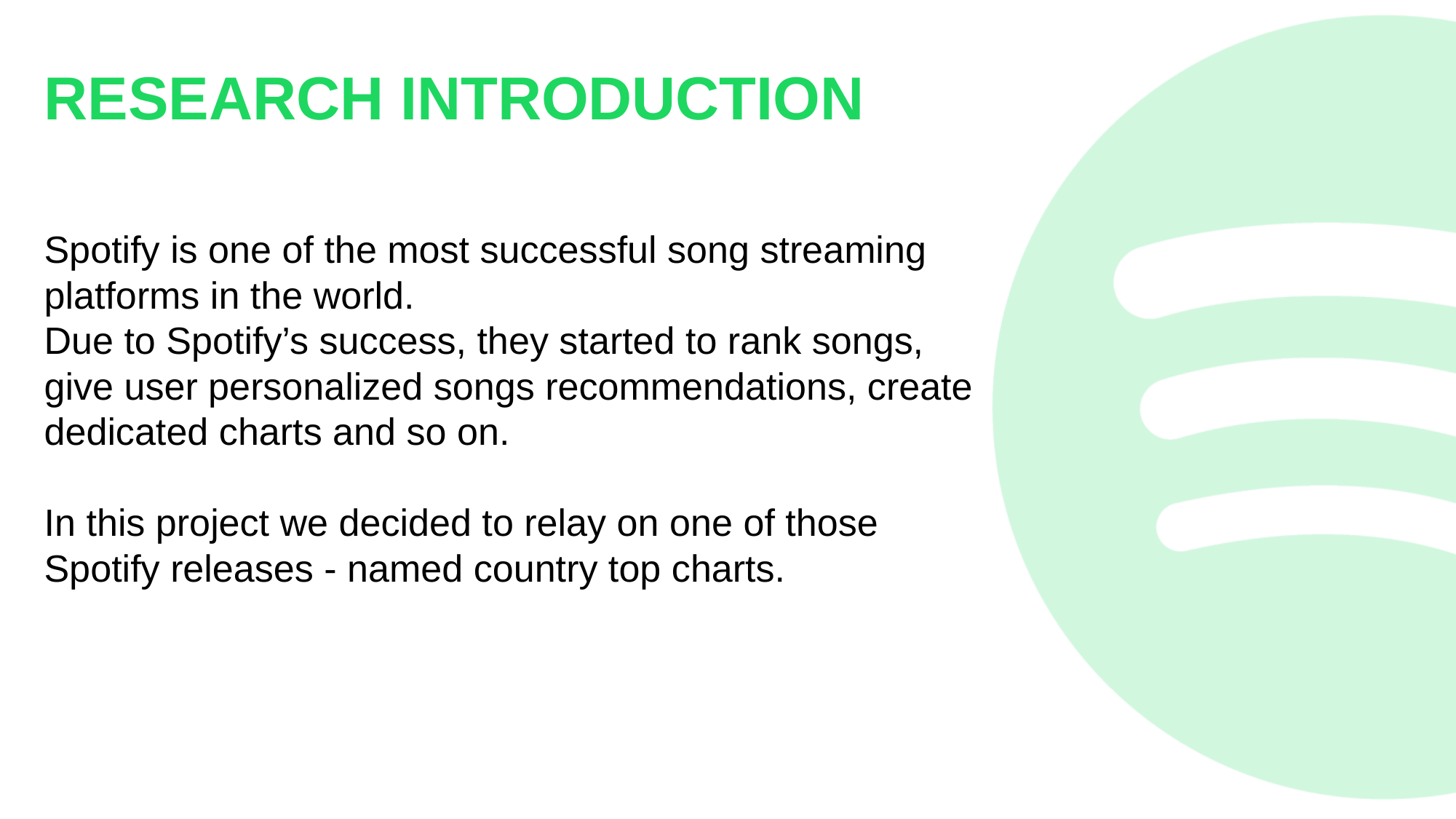

RESEARCH INTRODUCTION
Spotify is one of the most successful song streaming platforms in the world.
Due to Spotify’s success, they started to rank songs, give user personalized songs recommendations, create dedicated charts and so on.

In this project we decided to relay on one of those Spotify releases - named country top charts.